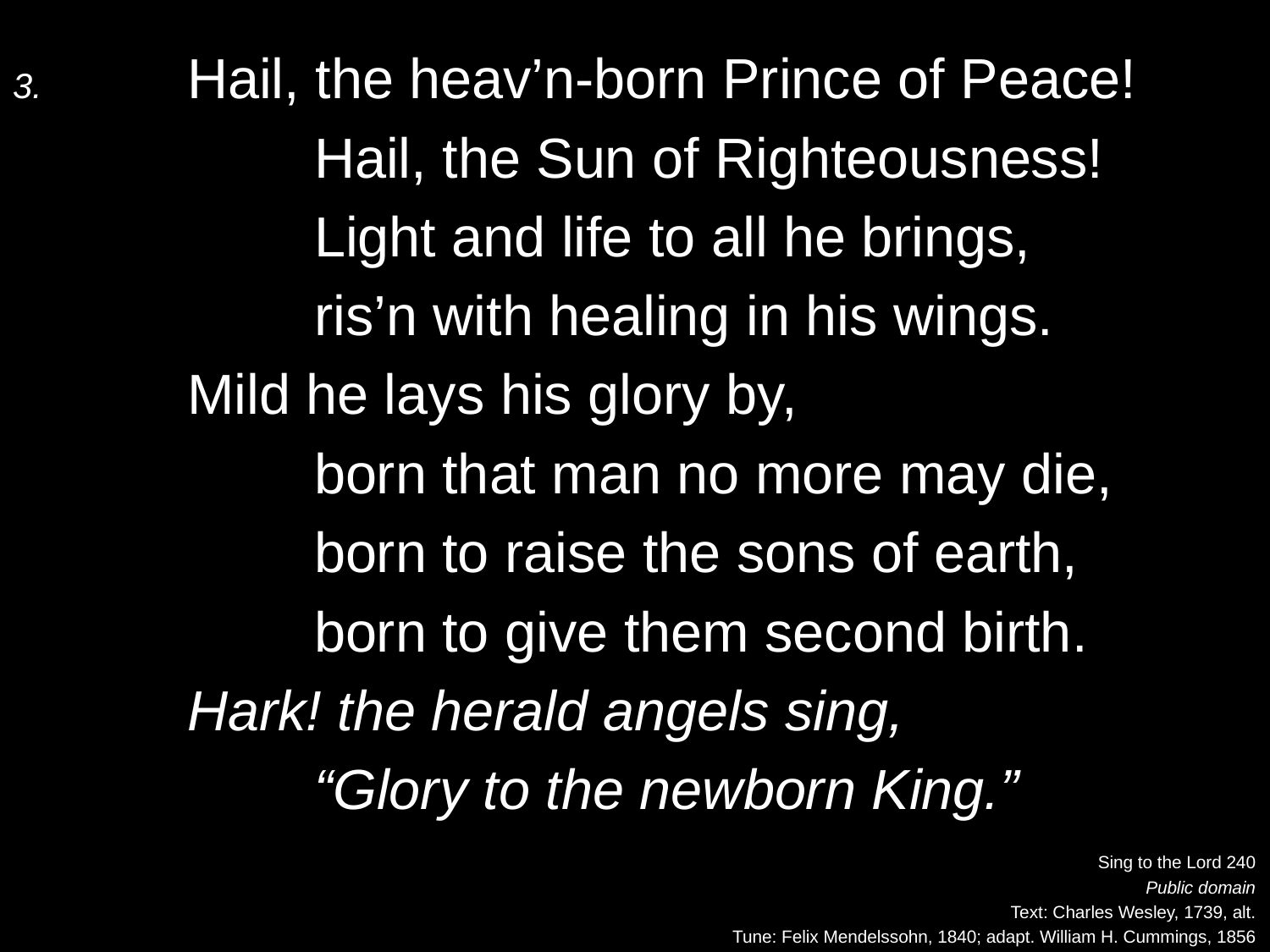

3.	Hail, the heav’n-born Prince of Peace!
		Hail, the Sun of Righteousness!
		Light and life to all he brings,
		ris’n with healing in his wings.
	Mild he lays his glory by,
		born that man no more may die,
		born to raise the sons of earth,
		born to give them second birth.
	Hark! the herald angels sing,
		“Glory to the newborn King.”
Sing to the Lord 240
Public domain
Text: Charles Wesley, 1739, alt.
Tune: Felix Mendelssohn, 1840; adapt. William H. Cummings, 1856